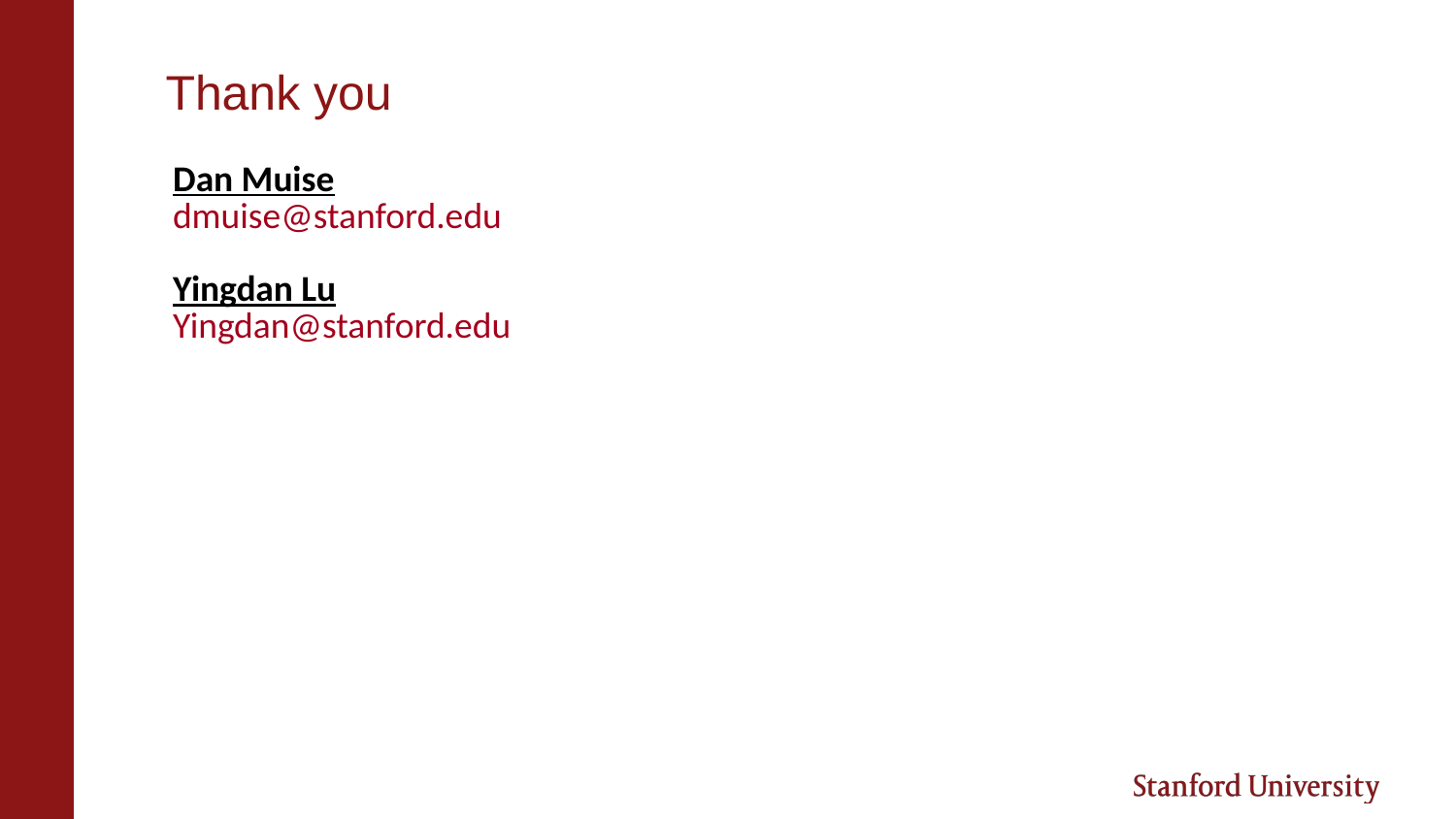

# Thank you
| Dan Muise dmuise@stanford.edu Yingdan Lu Yingdan@stanford.edu |
| --- |
|  |